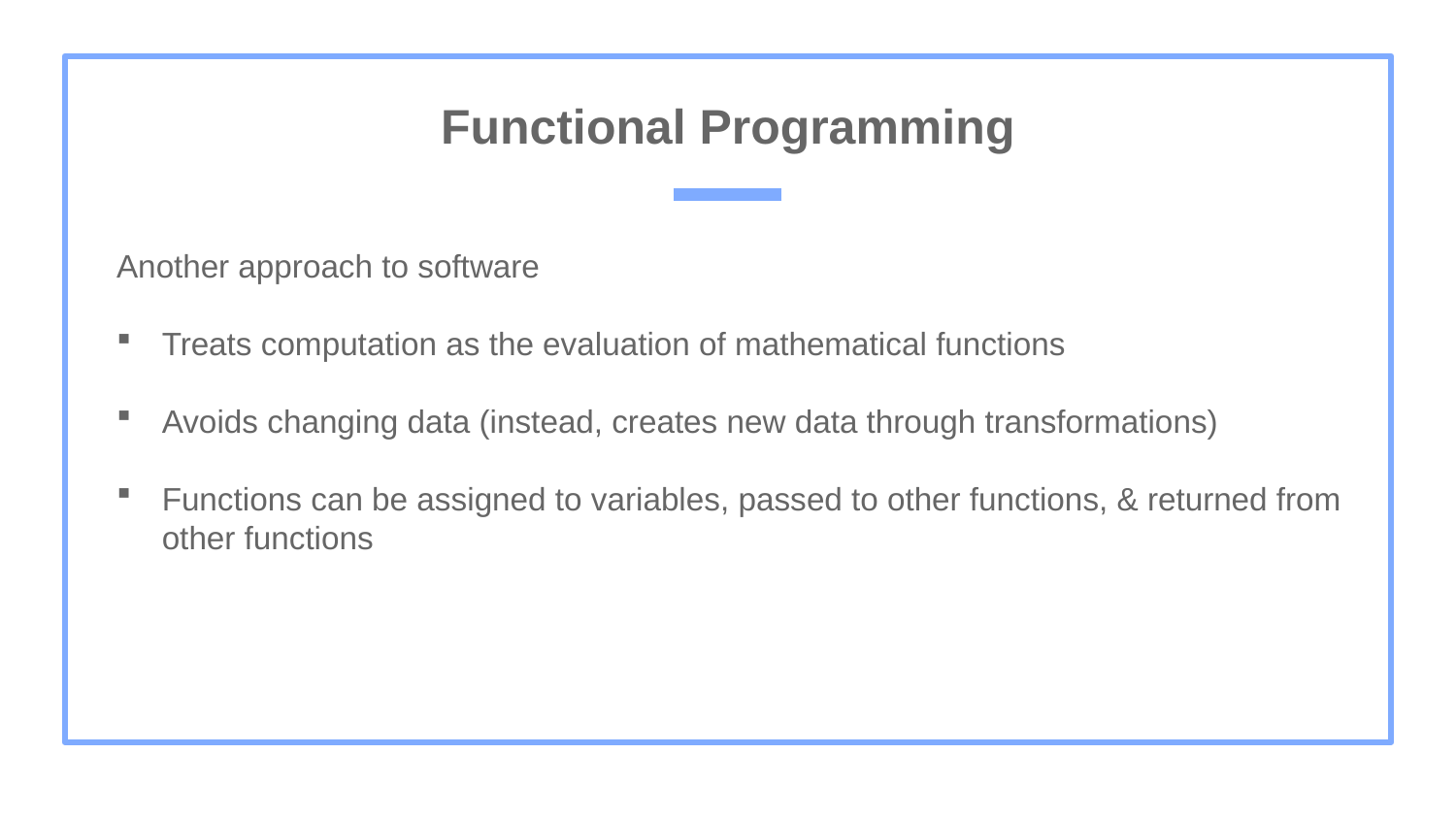

# Functional Programming
Another approach to software

Treats computation as the evaluation of mathematical functions

Avoids changing data (instead, creates new data through transformations)

Functions can be assigned to variables, passed to other functions, & returned from other functions